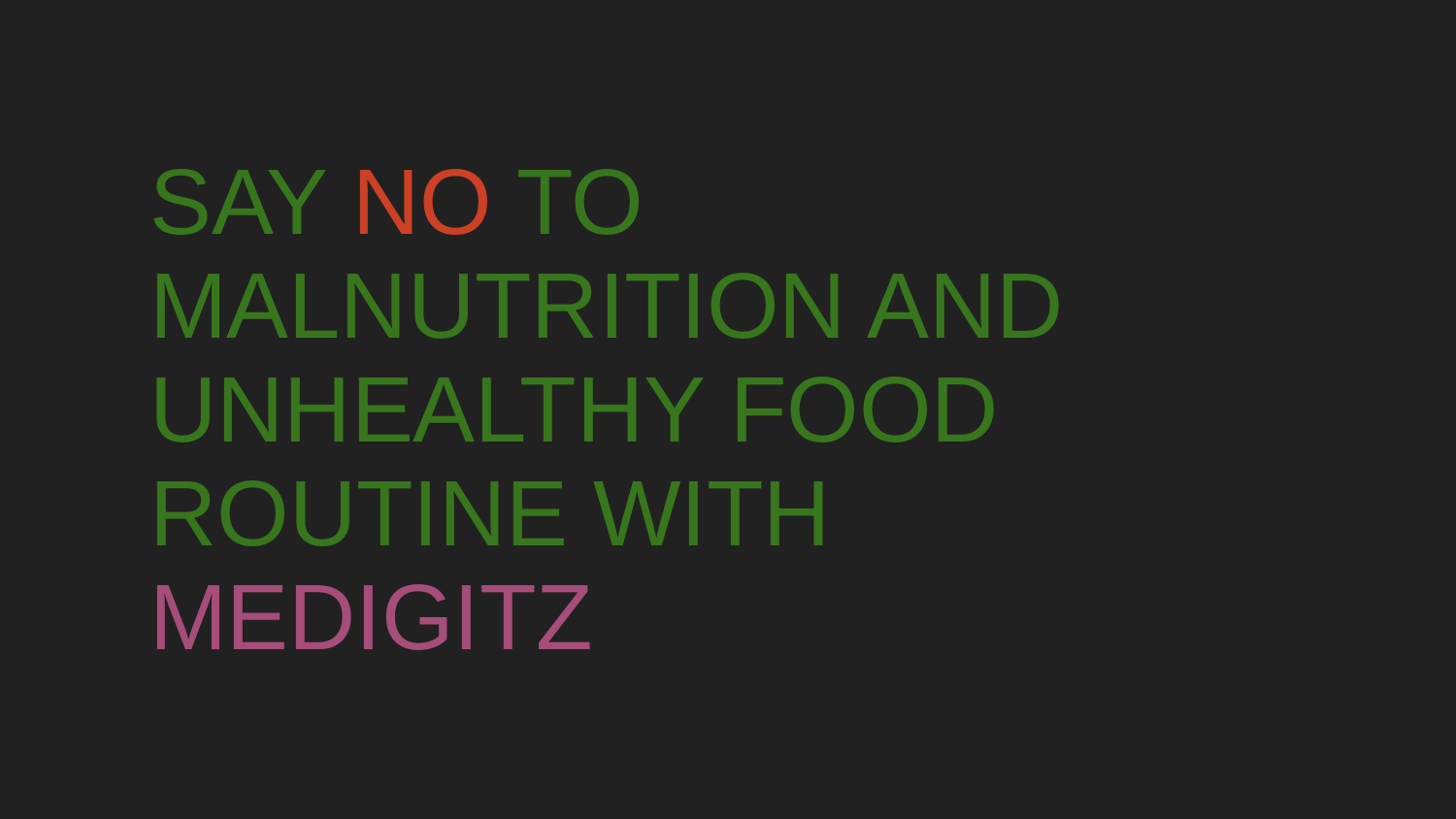

# SAY NO TO MALNUTRITION AND UNHEALTHY FOOD ROUTINE WITH MEDIGITZ